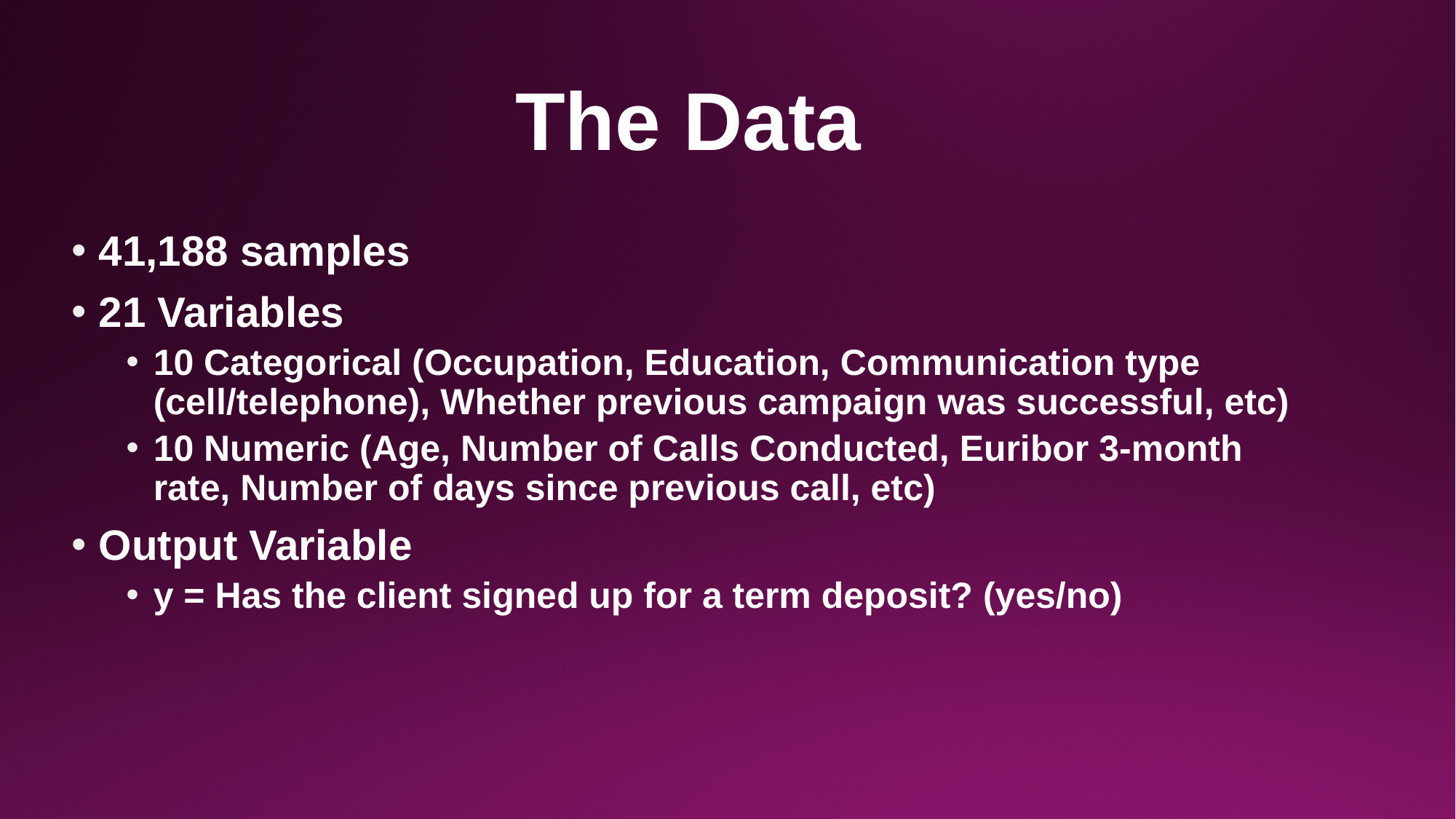

# The Data
41,188 samples
21 Variables
10 Categorical (Occupation, Education, Communication type (cell/telephone), Whether previous campaign was successful, etc)
10 Numeric (Age, Number of Calls Conducted, Euribor 3-month rate, Number of days since previous call, etc)
Output Variable
y = Has the client signed up for a term deposit? (yes/no)